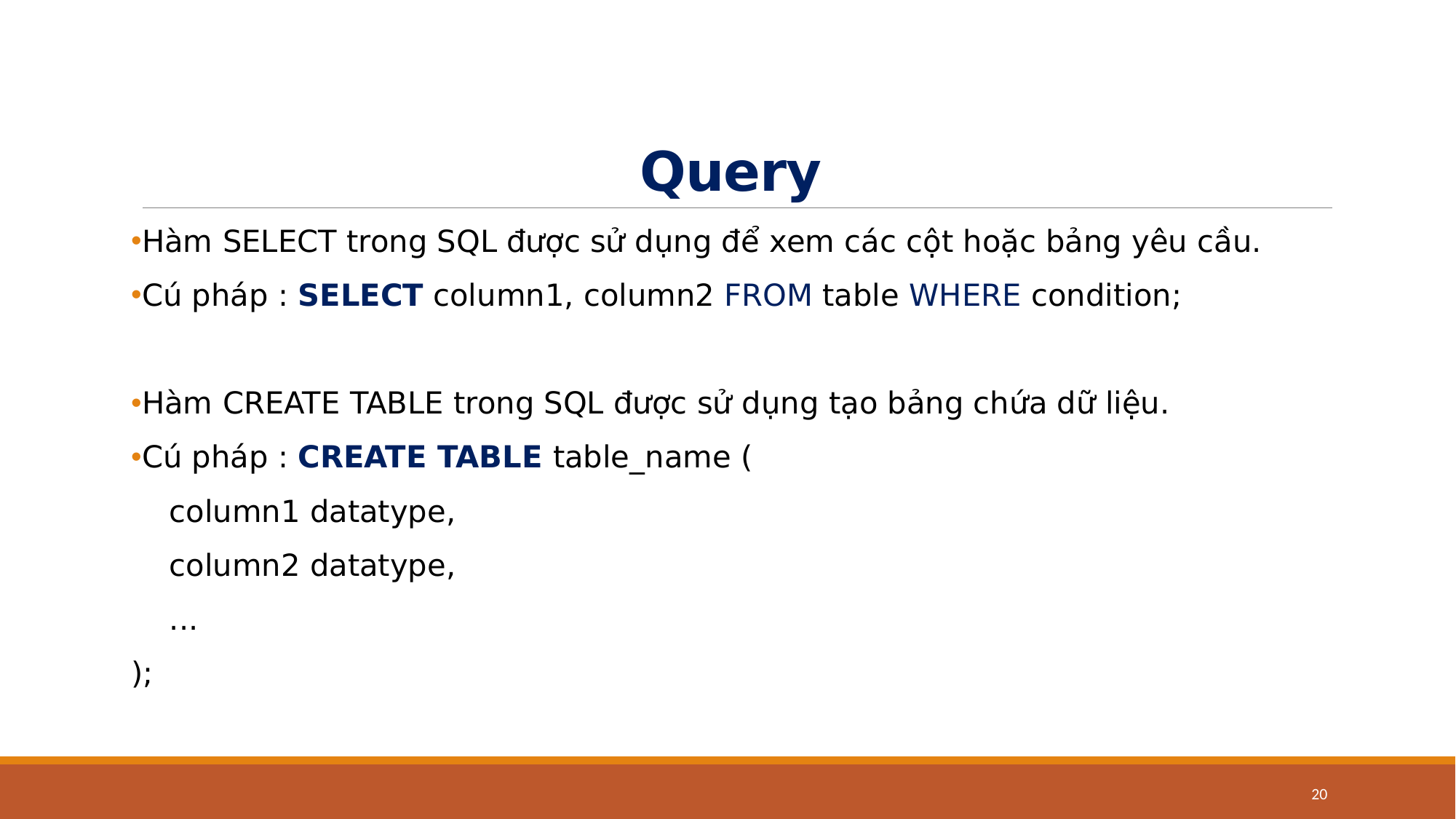

# Query
Hàm SELECT trong SQL được sử dụng để xem các cột hoặc bảng yêu cầu.
Cú pháp : SELECT column1, column2 FROM table WHERE condition;

Hàm CREATE TABLE trong SQL được sử dụng tạo bảng chứa dữ liệu.
Cú pháp : CREATE TABLE table_name (
    column1 datatype,
    column2 datatype,
    ...
);

20